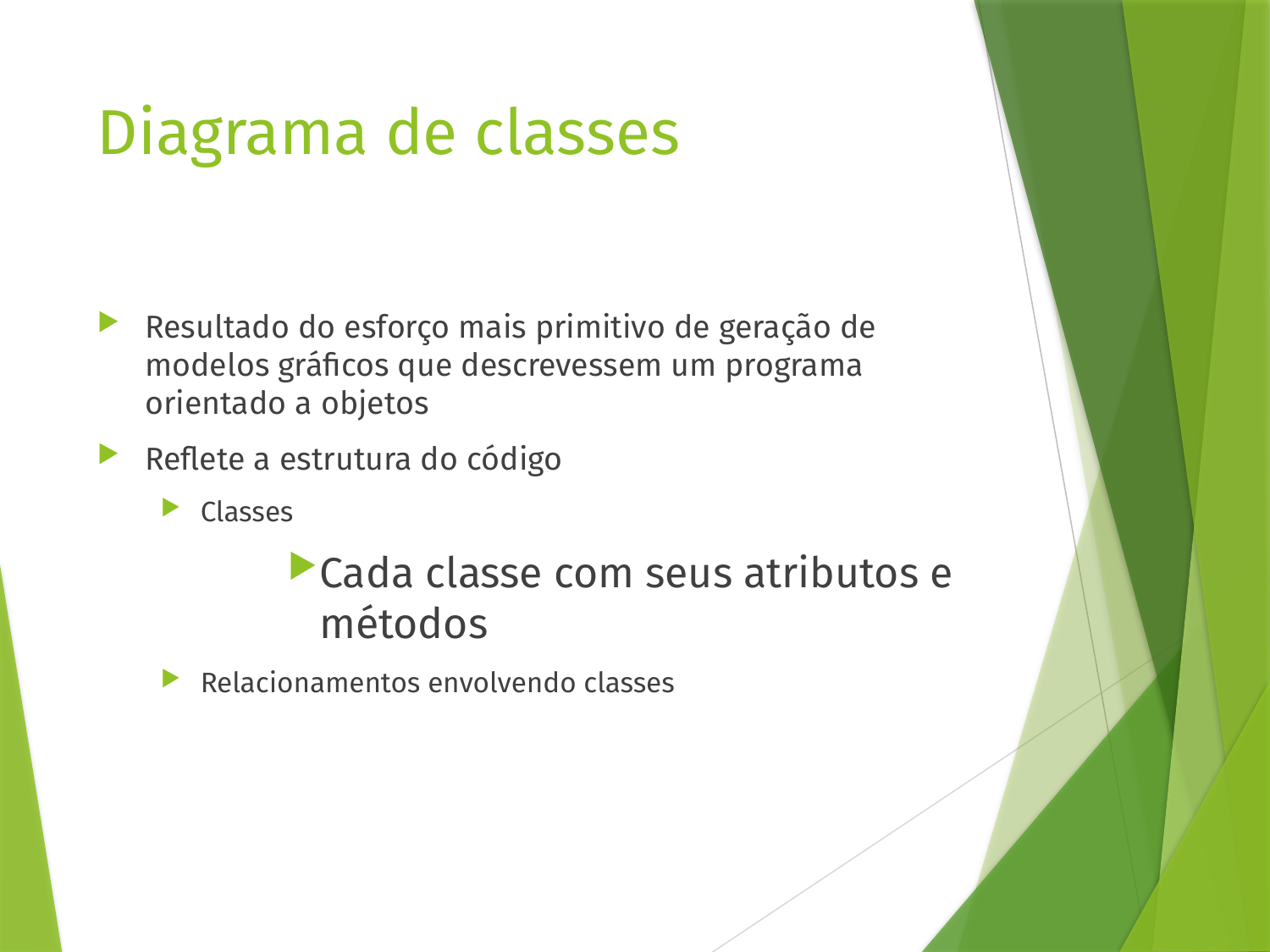

# Diagrama de classes
Resultado do esforço mais primitivo de geração de modelos gráficos que descrevessem um programa orientado a objetos
Reflete a estrutura do código
Classes
Cada classe com seus atributos e métodos
Relacionamentos envolvendo classes